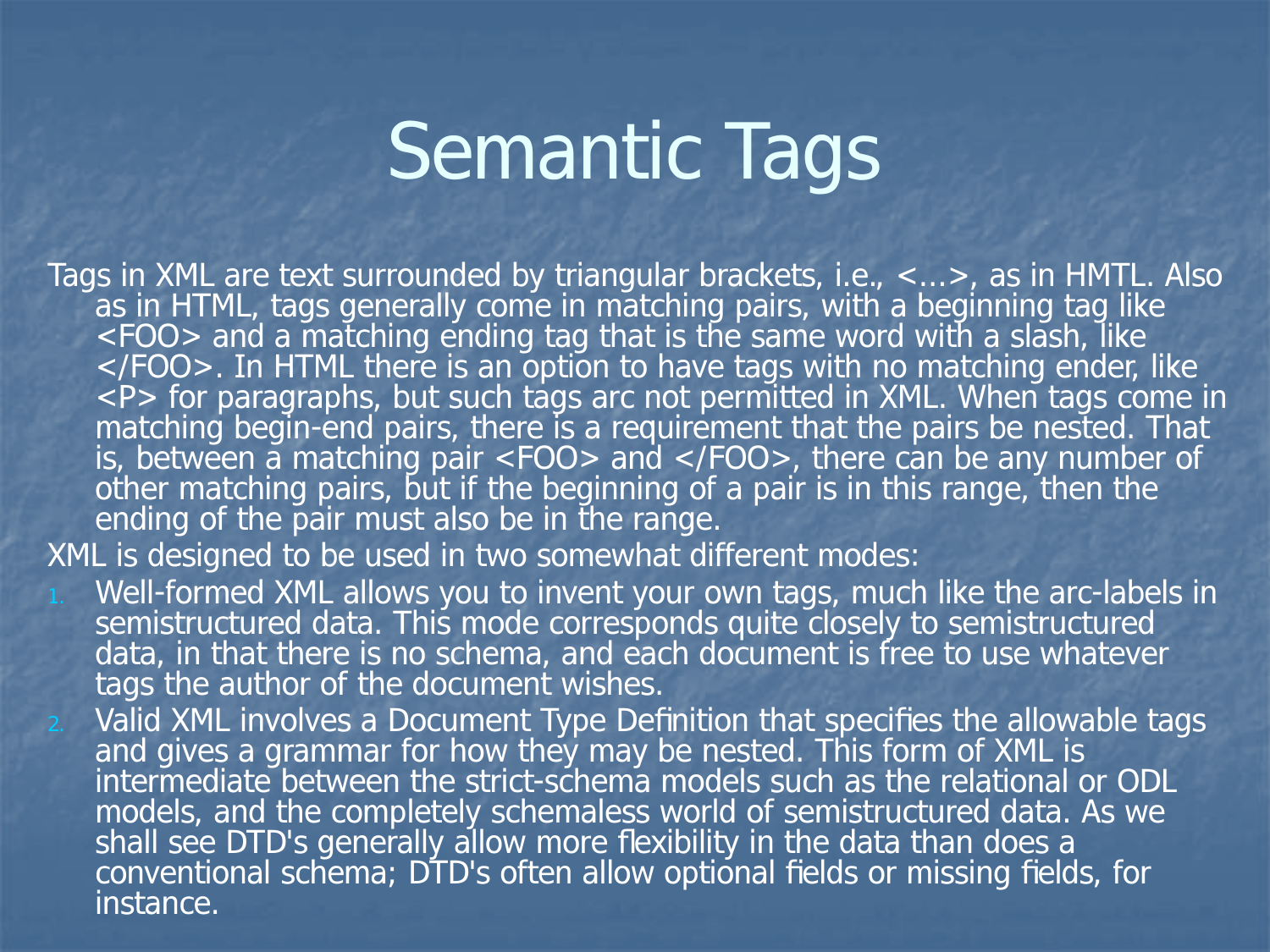

# Semantic Tags
Tags in XML are text surrounded by triangular brackets, i.e., <...>, as in HMTL. Also as in HTML, tags generally come in matching pairs, with a beginning tag like <FOO> and a matching ending tag that is the same word with a slash, like </FOO>. In HTML there is an option to have tags with no matching ender, like <P> for paragraphs, but such tags arc not permitted in XML. When tags come in matching begin-end pairs, there is a requirement that the pairs be nested. That is, between a matching pair <FOO> and </FOO>, there can be any number of other matching pairs, but if the beginning of a pair is in this range, then the ending of the pair must also be in the range.
XML is designed to be used in two somewhat different modes:
Well-formed XML allows you to invent your own tags, much like the arc-labels in semistructured data. This mode corresponds quite closely to semistructured data, in that there is no schema, and each document is free to use whatever tags the author of the document wishes.
Valid XML involves a Document Type Definition that specifies the allowable tags and gives a grammar for how they may be nested. This form of XML is intermediate between the strict-schema models such as the relational or ODL models, and the completely schemaless world of semistructured data. As we shall see DTD's generally allow more flexibility in the data than does a conventional schema; DTD's often allow optional fields or missing fields, for instance.